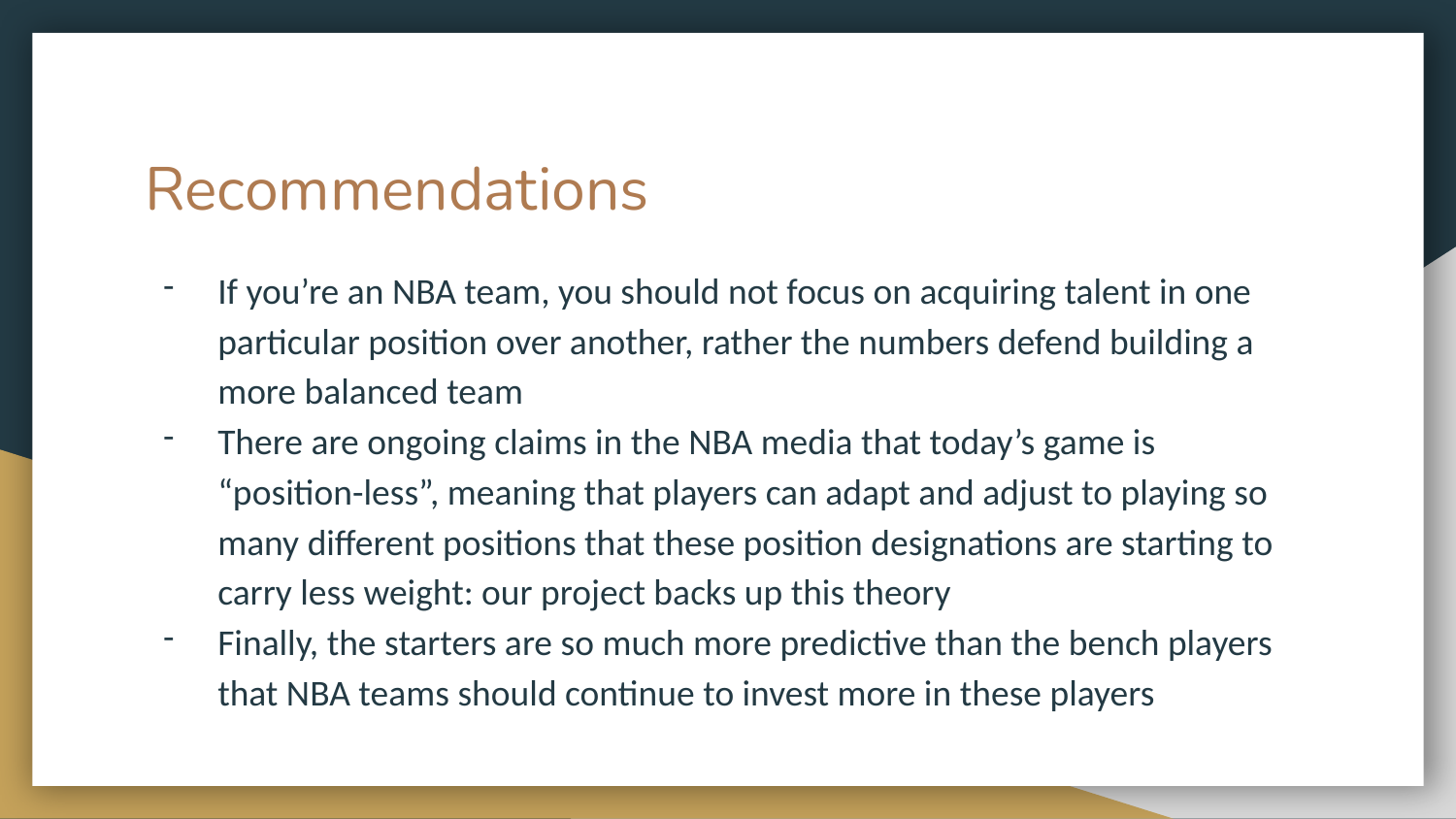

# Recommendations
If you’re an NBA team, you should not focus on acquiring talent in one particular position over another, rather the numbers defend building a more balanced team
There are ongoing claims in the NBA media that today’s game is “position-less”, meaning that players can adapt and adjust to playing so many different positions that these position designations are starting to carry less weight: our project backs up this theory
Finally, the starters are so much more predictive than the bench players that NBA teams should continue to invest more in these players